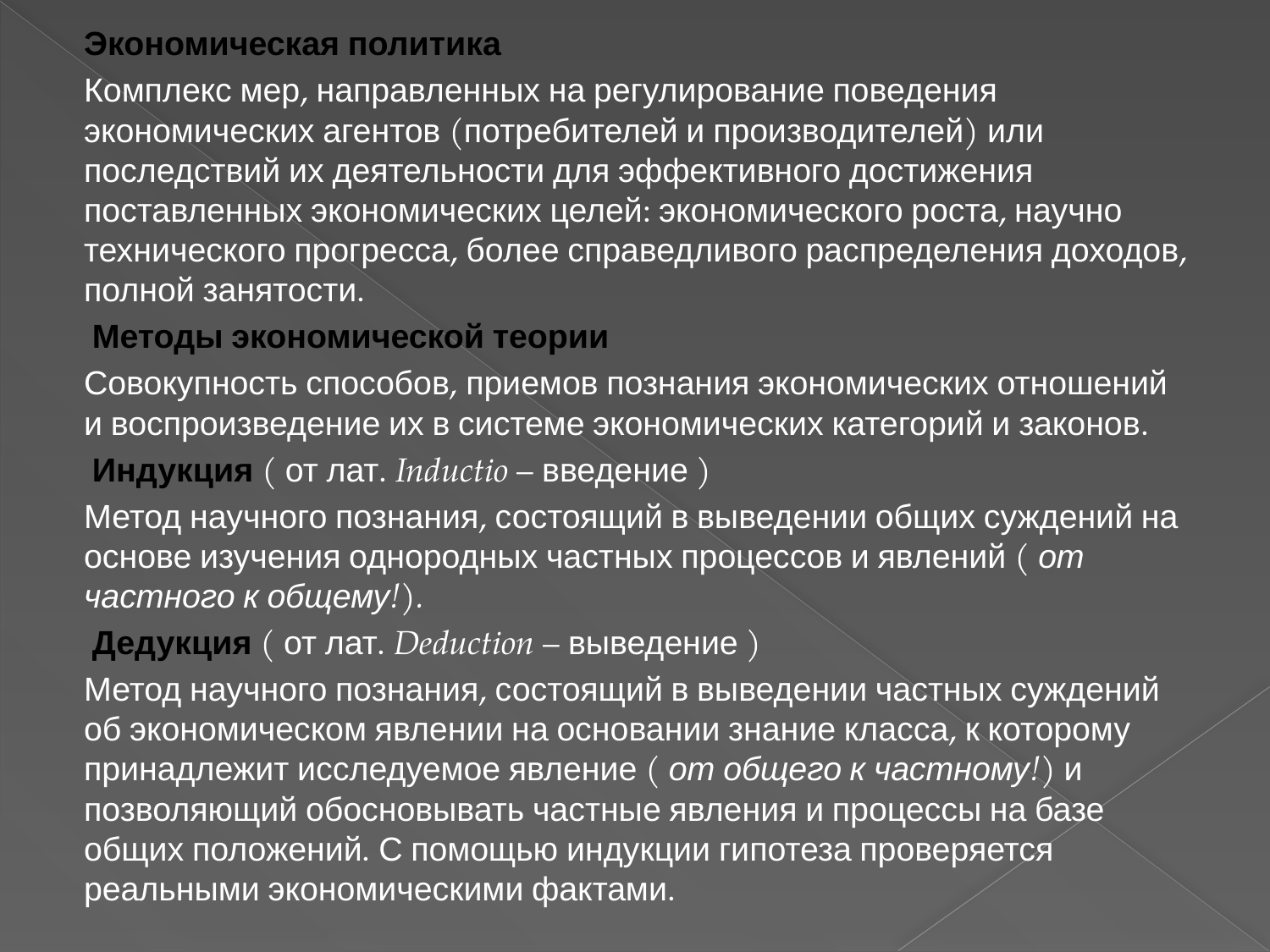

Экономическая политика
Комплекс мер, направленных на регулирование поведения экономических агентов (потребителей и производителей) или последствий их деятельности для эффективного достижения поставленных экономических целей: экономического роста, научно технического прогресса, более справедливого распределения доходов, полной занятости.
 Методы экономической теории
Совокупность способов, приемов познания экономических отношений и воспроизведение их в системе экономических категорий и законов.
 Индукция ( от лат. Inductio – введение )
Метод научного познания, состоящий в выведении общих суждений на основе изучения однородных частных процессов и явлений ( от частного к общему!).
 Дедукция ( от лат. Deduction – выведение )
Метод научного познания, состоящий в выведении частных суждений об экономическом явлении на основании знание класса, к которому принадлежит исследуемое явление ( от общего к частному!) и позволяющий обосновывать частные явления и процессы на базе общих положений. С помощью индукции гипотеза проверяется реальными экономическими фактами.